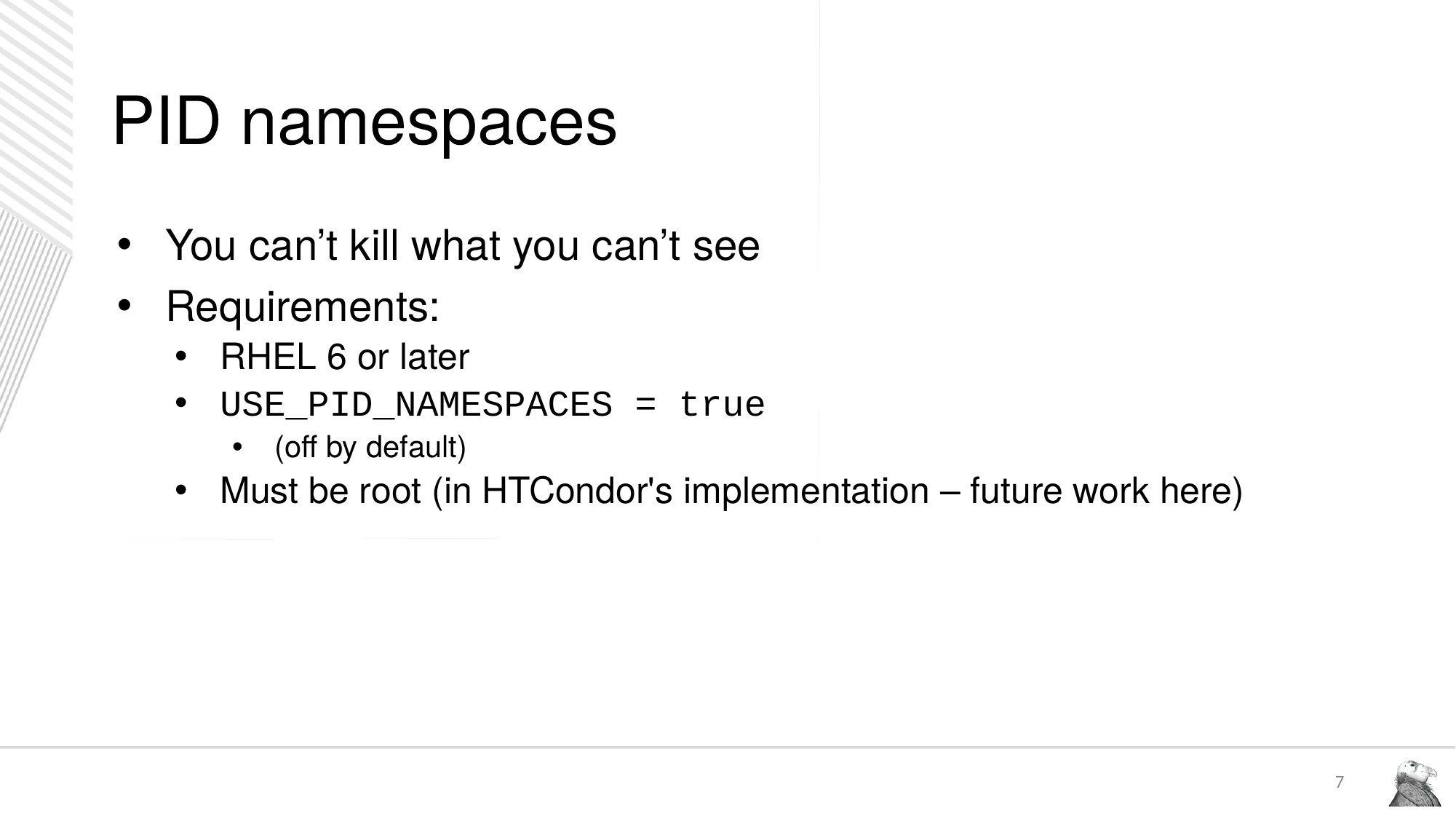

# PID namespaces
You can’t kill what you can’t see
Requirements:
RHEL 6 or later
USE_PID_NAMESPACES = true
(off by default)
Must be root (in HTCondor's implementation – future work here)
7